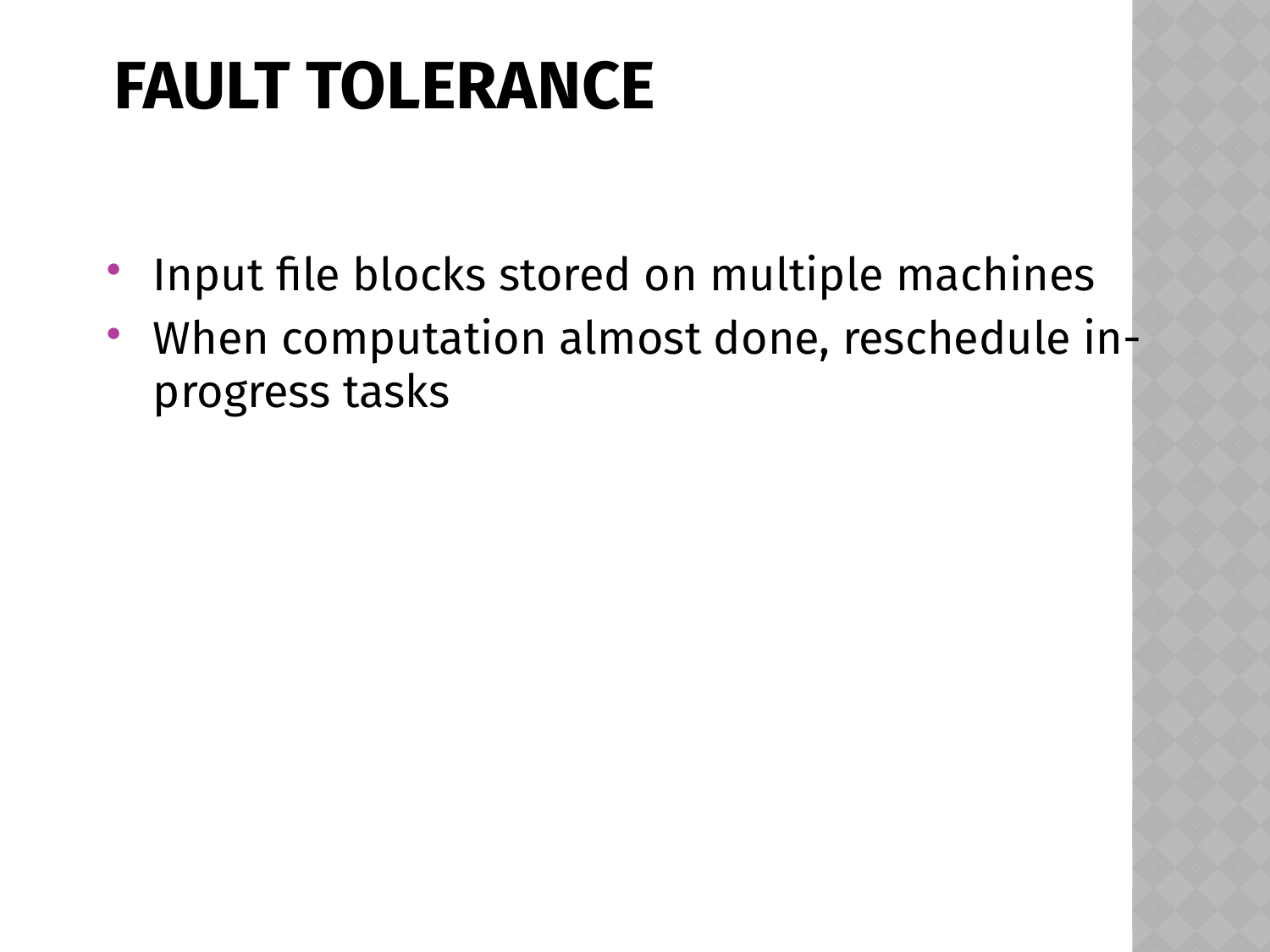

# Fault Tolerance
Input file blocks stored on multiple machines
When computation almost done, reschedule in-progress tasks